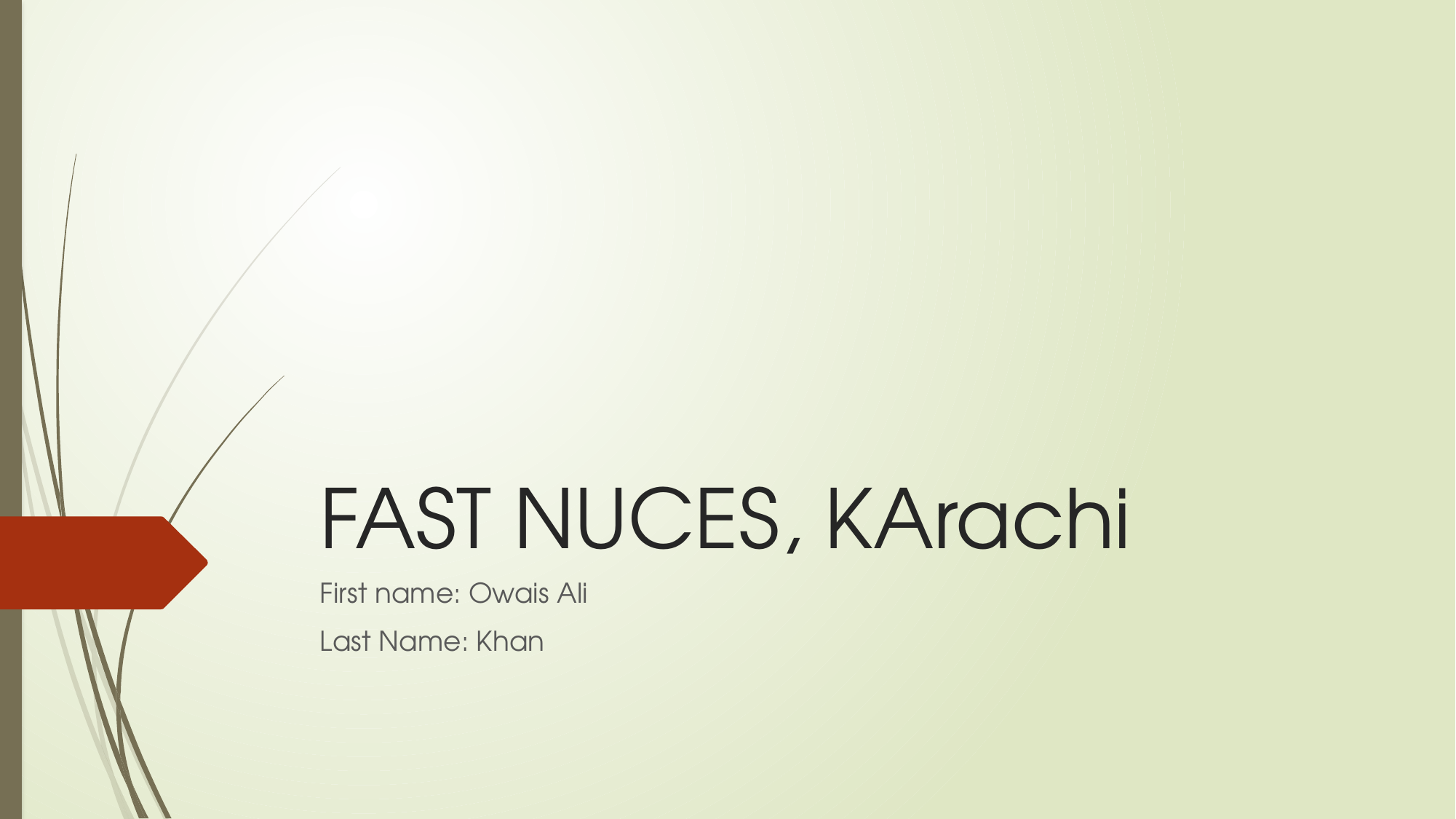

# FAST NUCES, KArachi
First name: Owais Ali
Last Name: Khan